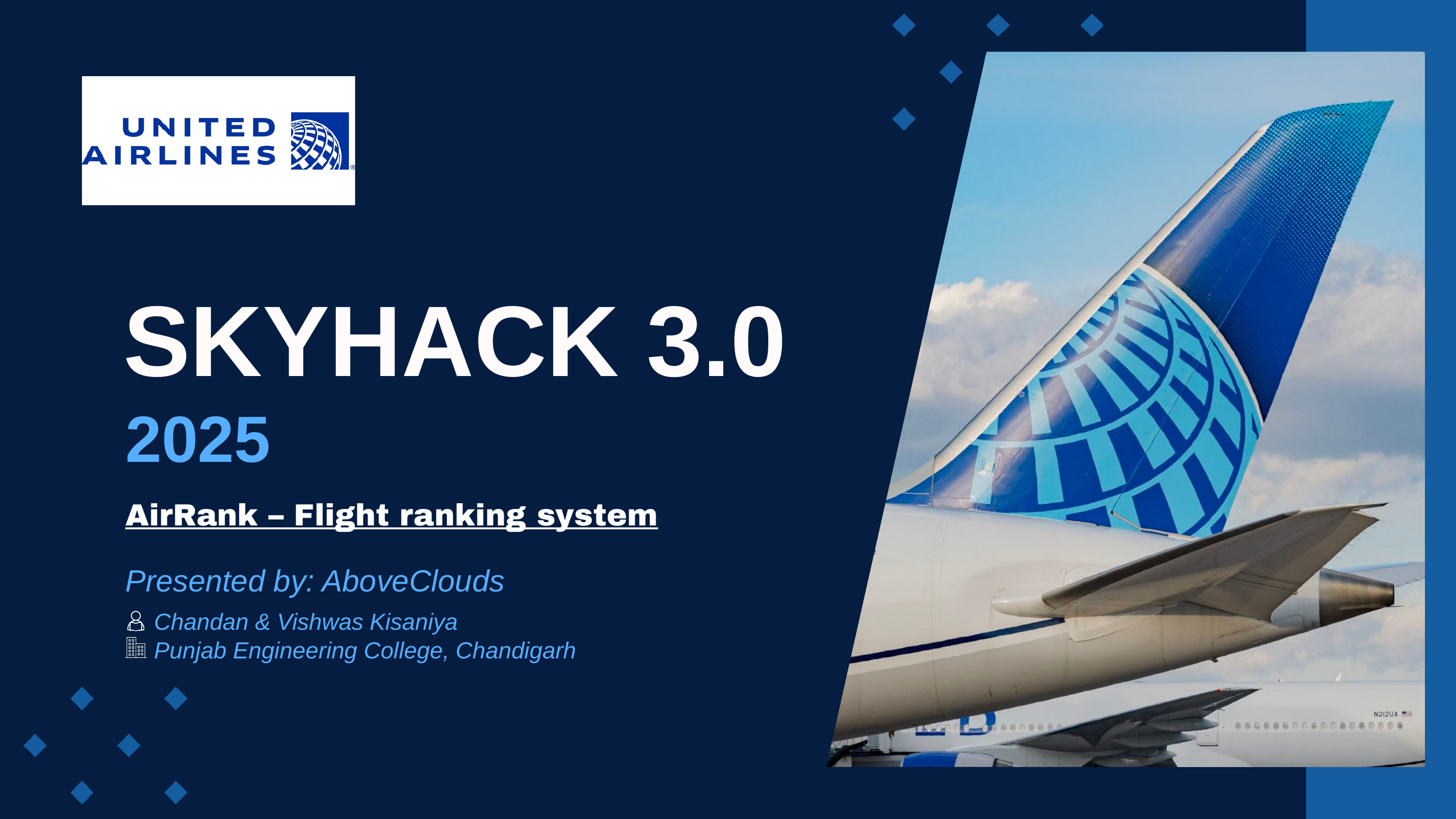

SKYHACK 3.0

2025
AirRank – Flight ranking system
Presented by: AboveClouds
Chandan & Vishwas Kisaniya
Punjab Engineering College, Chandigarh